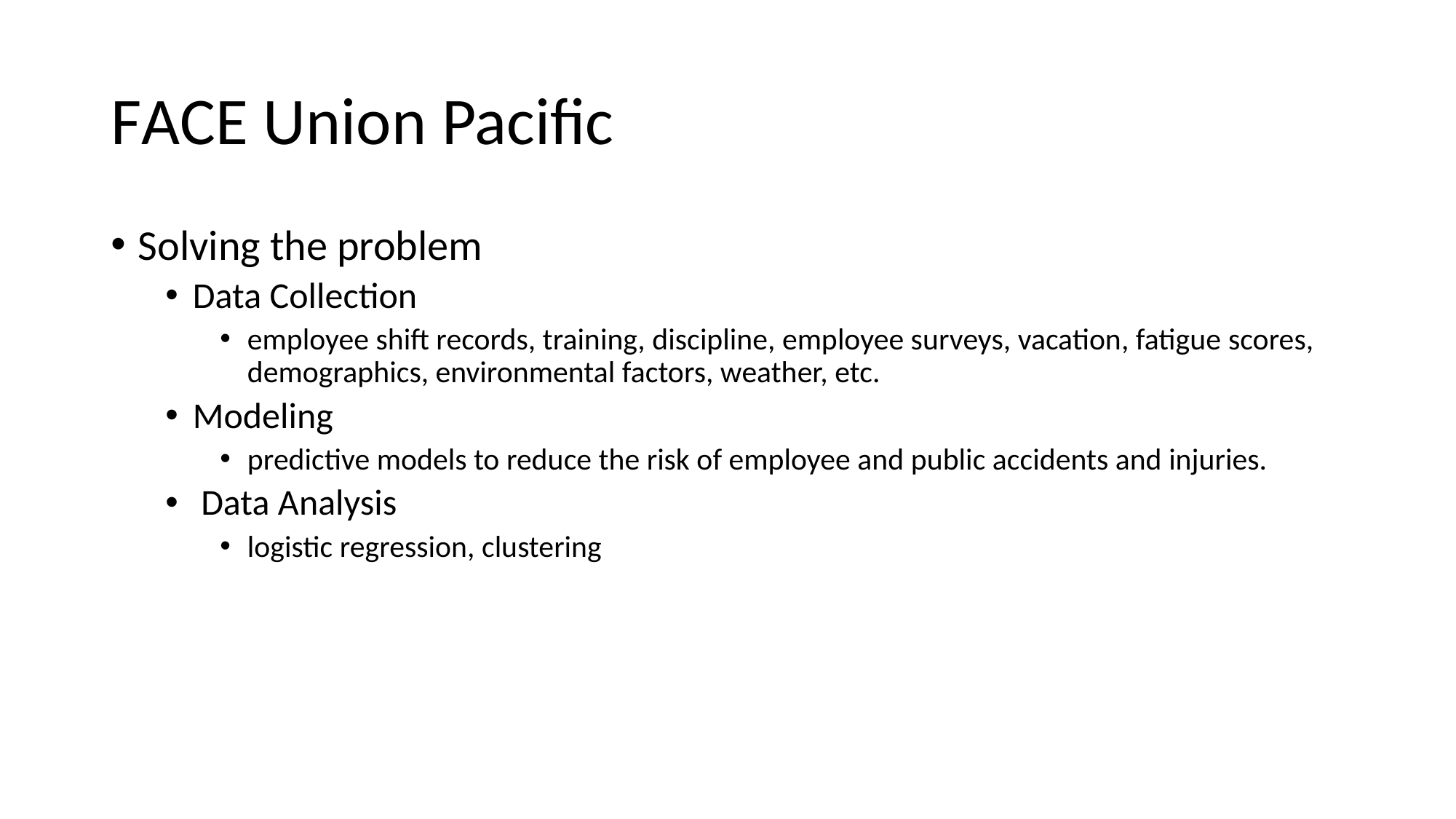

# FACE Union Pacific
Solving the problem
Data Collection
employee shift records, training, discipline, employee surveys, vacation, fatigue scores, demographics, environmental factors, weather, etc.
Modeling
predictive models to reduce the risk of employee and public accidents and injuries.
 Data Analysis
logistic regression, clustering